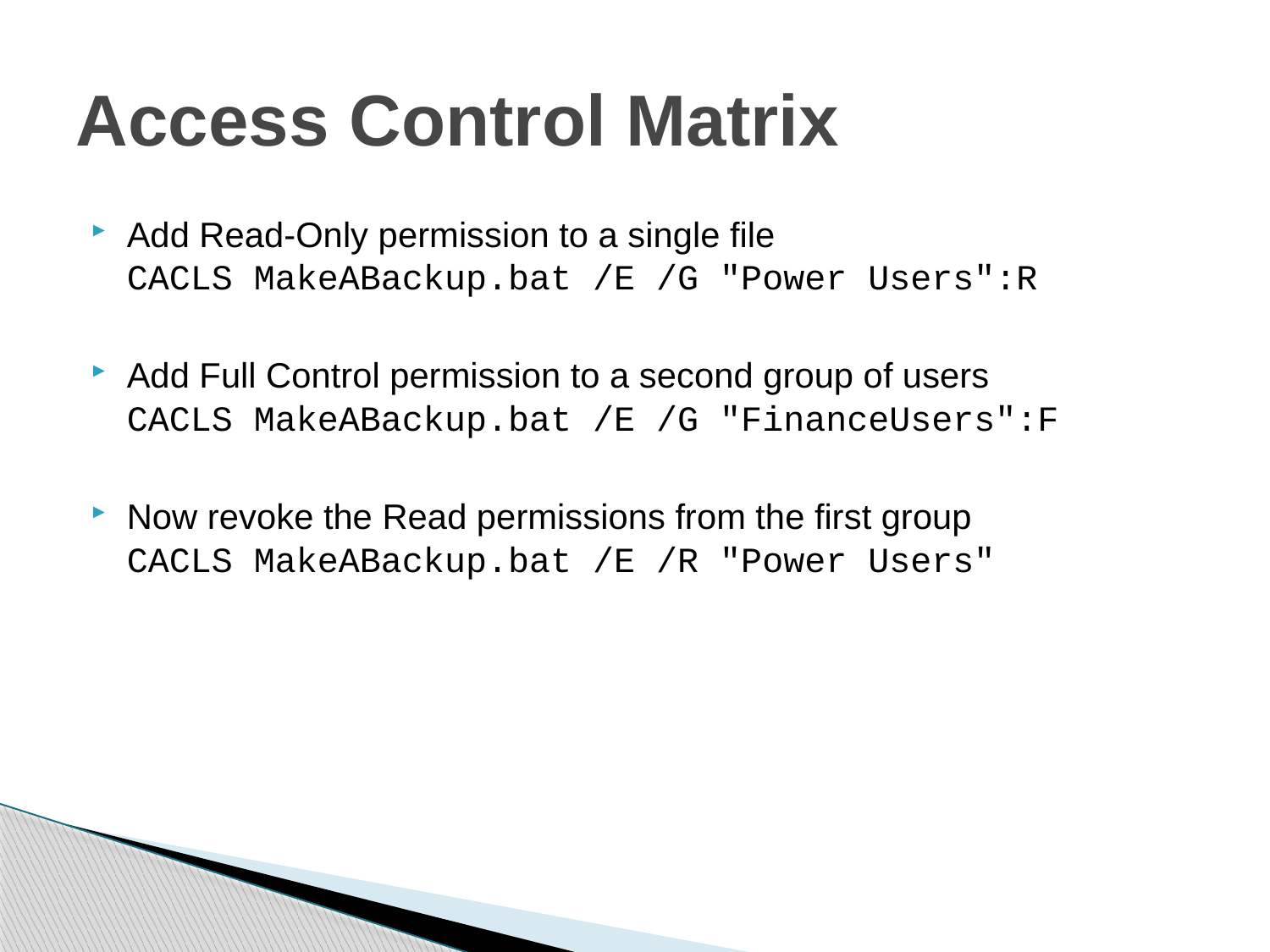

# Access Control Matrix
Add Read-Only permission to a single file 
CACLS MakeABackup.bat /E /G "Power Users":R

Add Full Control permission to a second group of users
CACLS MakeABackup.bat /E /G "FinanceUsers":F

Now revoke the Read permissions from the first group
CACLS MakeABackup.bat /E /R "Power Users"